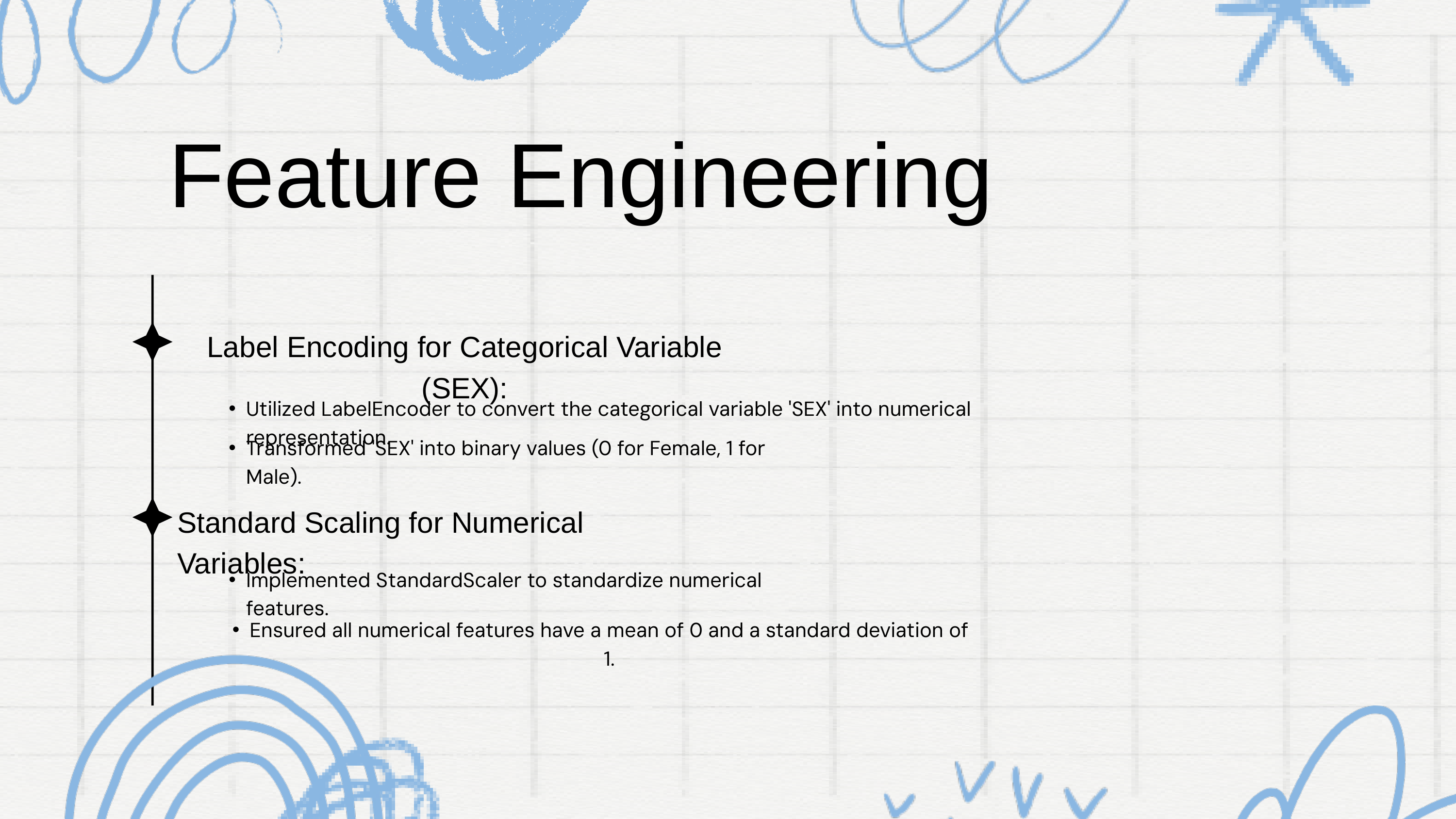

Feature Engineering

Label Encoding for Categorical Variable (SEX):
Utilized LabelEncoder to convert the categorical variable 'SEX' into numerical representation.
Transformed 'SEX' into binary values (0 for Female, 1 for Male).

Standard Scaling for Numerical Variables:
Implemented StandardScaler to standardize numerical features.
Ensured all numerical features have a mean of 0 and a standard deviation of 1.